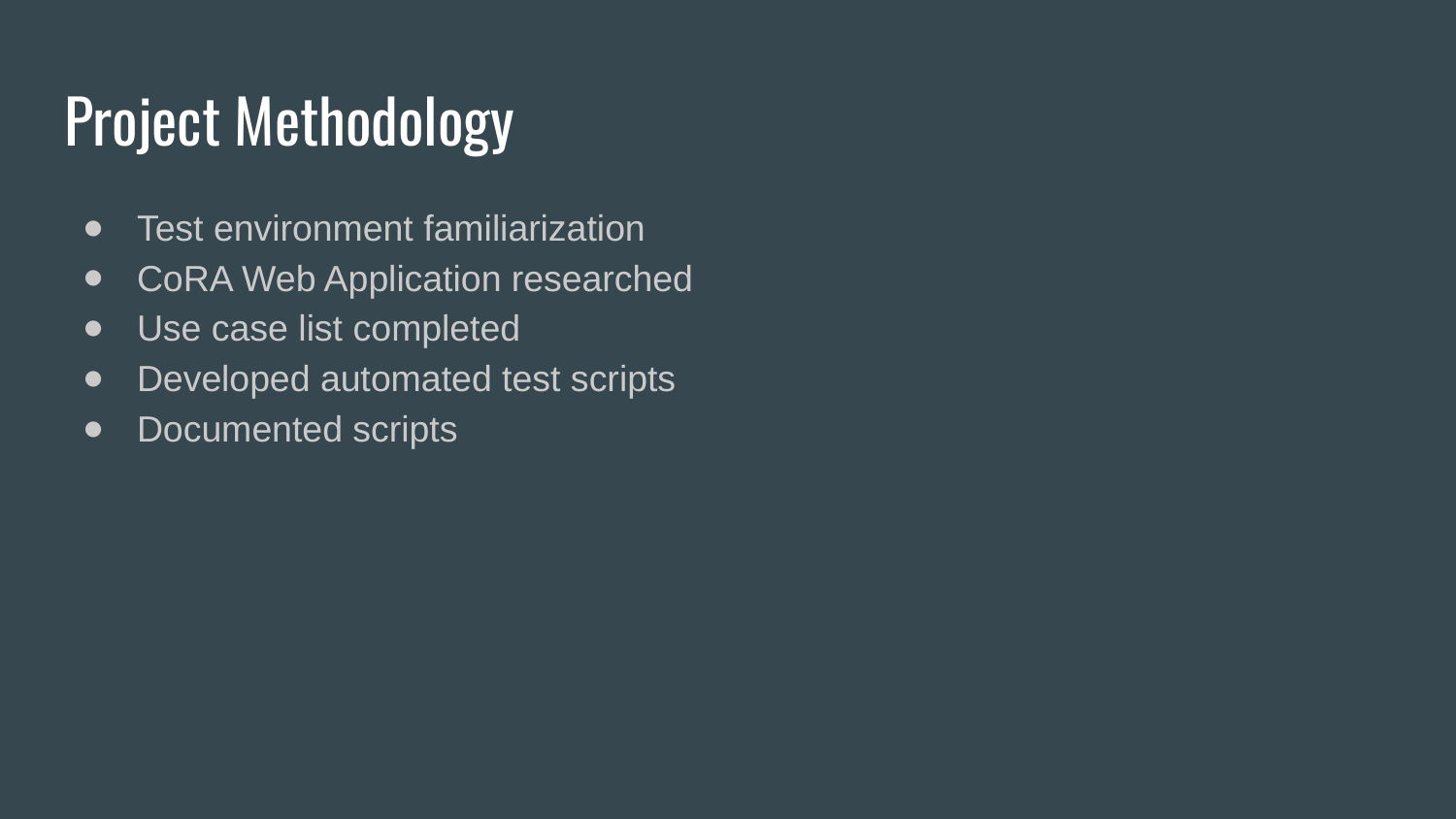

# Project Methodology
Test environment familiarization
CoRA Web Application researched
Use case list completed
Developed automated test scripts
Documented scripts